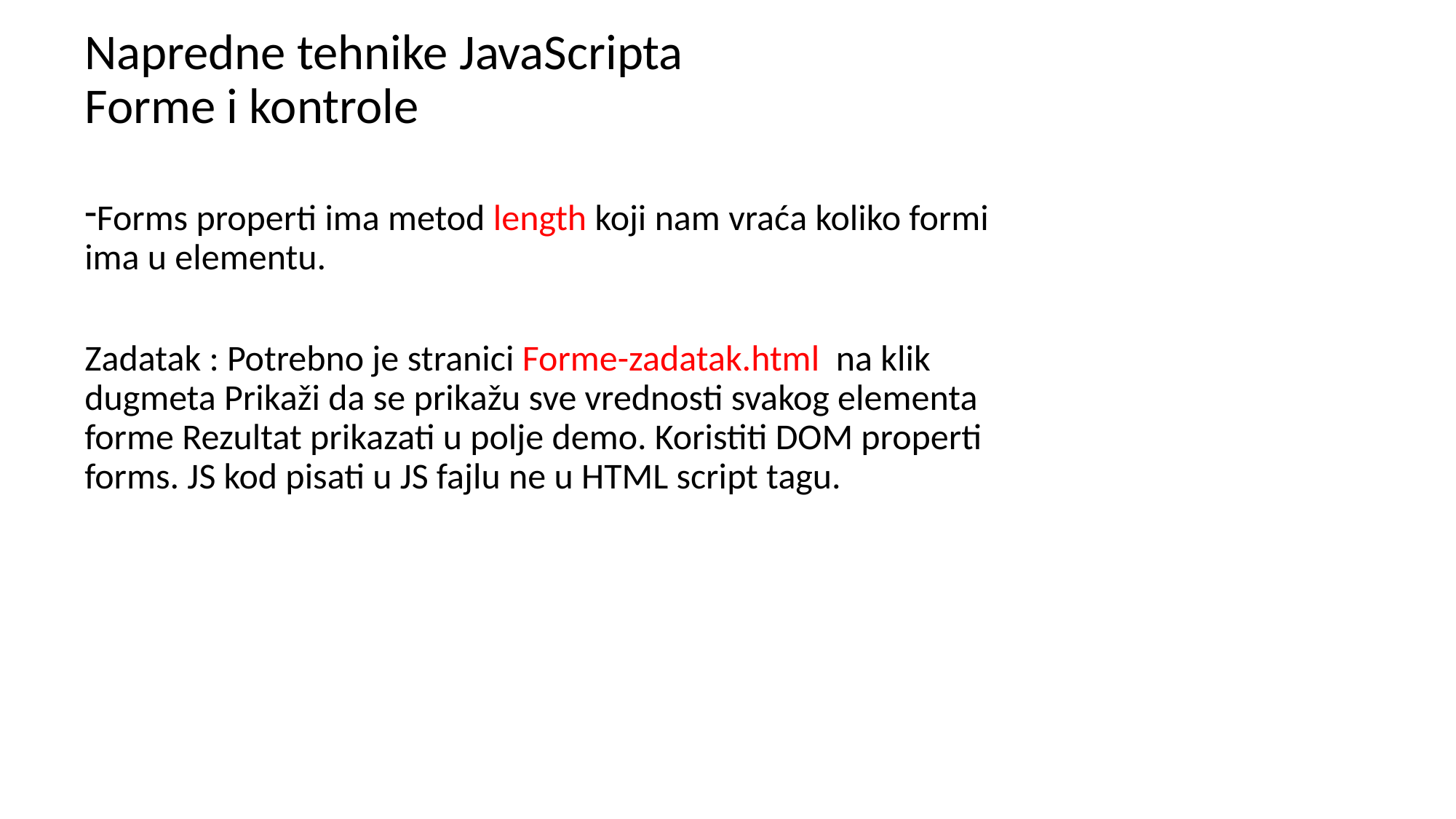

# Napredne tehnike JavaScripta Forme i kontrole
Forms properti ima metod length koji nam vraća koliko formi ima u elementu.

Zadatak : Potrebno je stranici Forme-zadatak.html  na klik dugmeta Prikaži da se prikažu sve vrednosti svakog elementa forme Rezultat prikazati u polje demo. Koristiti DOM properti forms. JS kod pisati u JS fajlu ne u HTML script tagu.